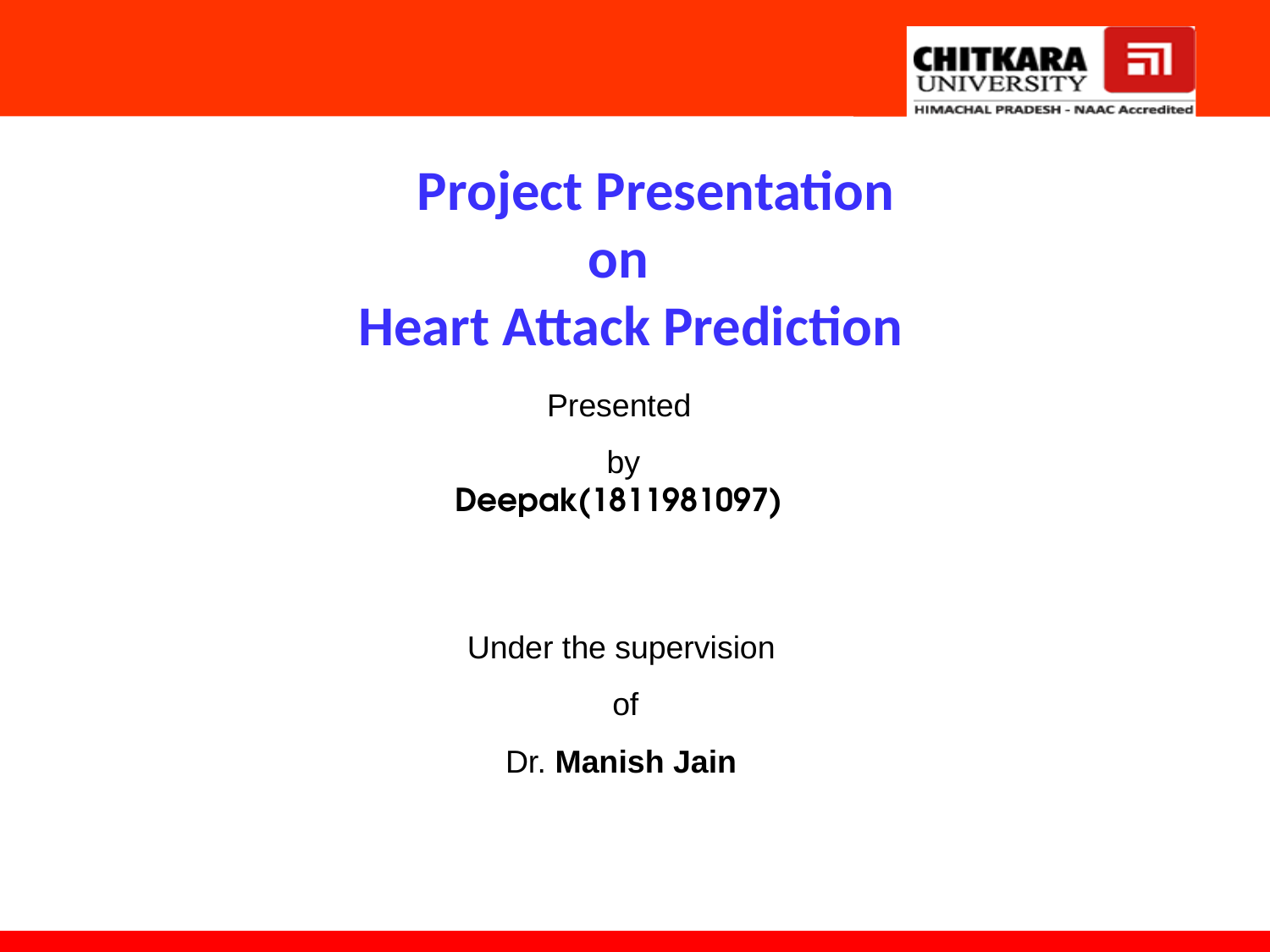

Project Presentation
on
 Heart Attack Prediction
Presented
 by
Deepak(1811981097)

Under the supervision
of
Dr. Manish Jain